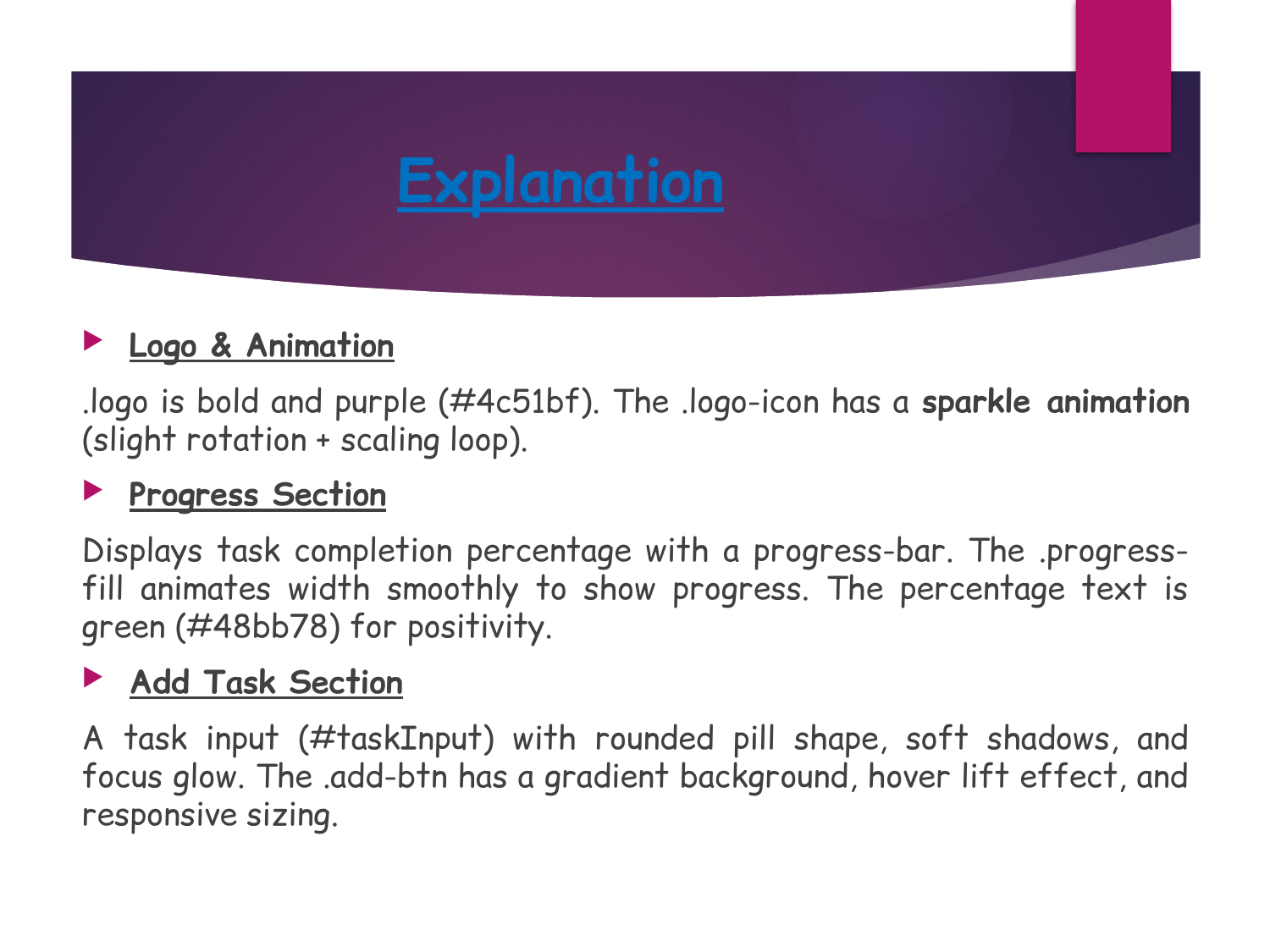

# Explanation
Logo & Animation
.logo is bold and purple (#4c51bf). The .logo-icon has a sparkle animation (slight rotation + scaling loop).
Progress Section
Displays task completion percentage with a progress-bar. The .progress-fill animates width smoothly to show progress. The percentage text is green (#48bb78) for positivity.
Add Task Section
A task input (#taskInput) with rounded pill shape, soft shadows, and focus glow. The .add-btn has a gradient background, hover lift effect, and responsive sizing.